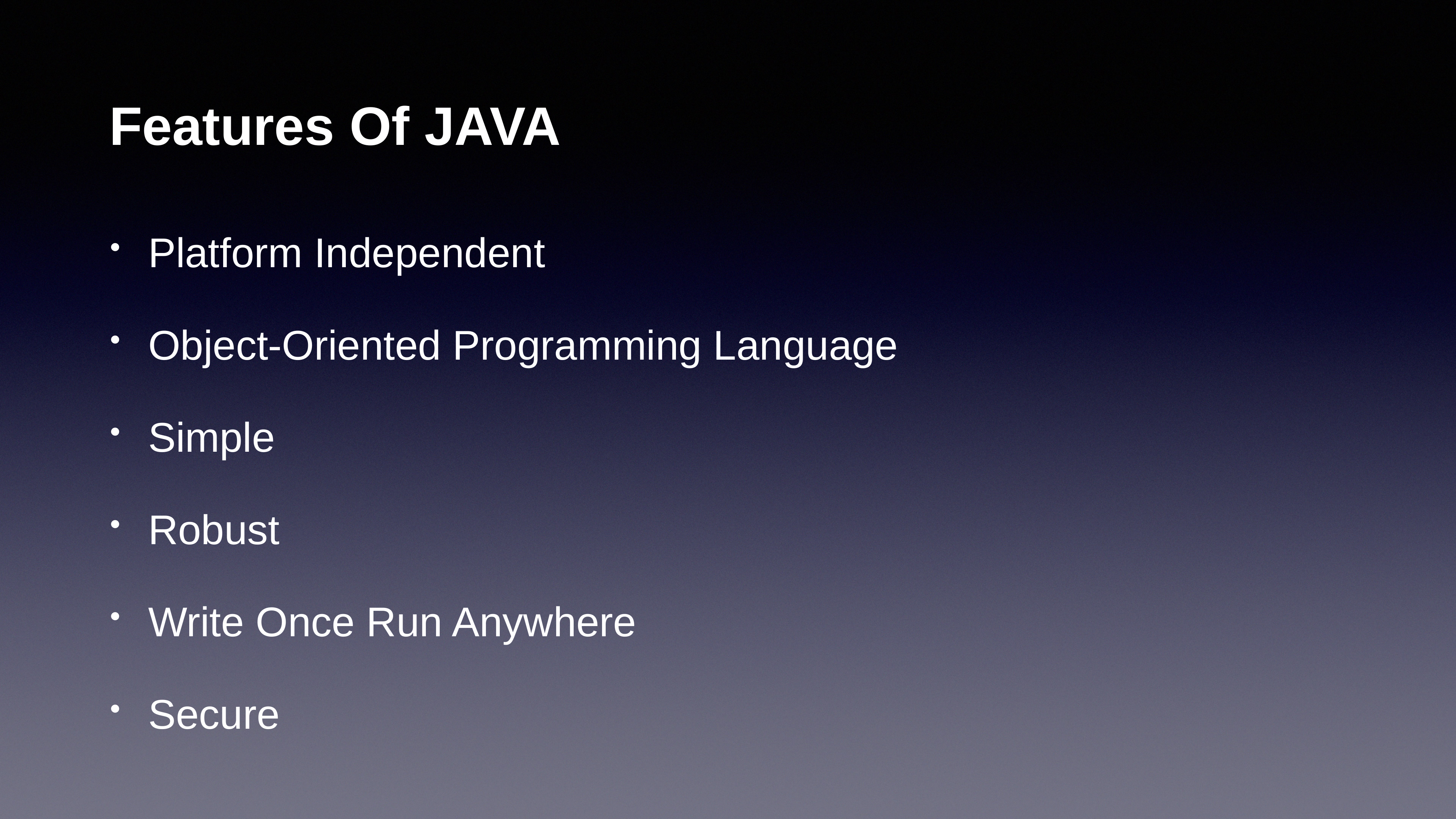

# Features Of JAVA
Platform Independent
Object-Oriented Programming Language
Simple
Robust
Write Once Run Anywhere
Secure